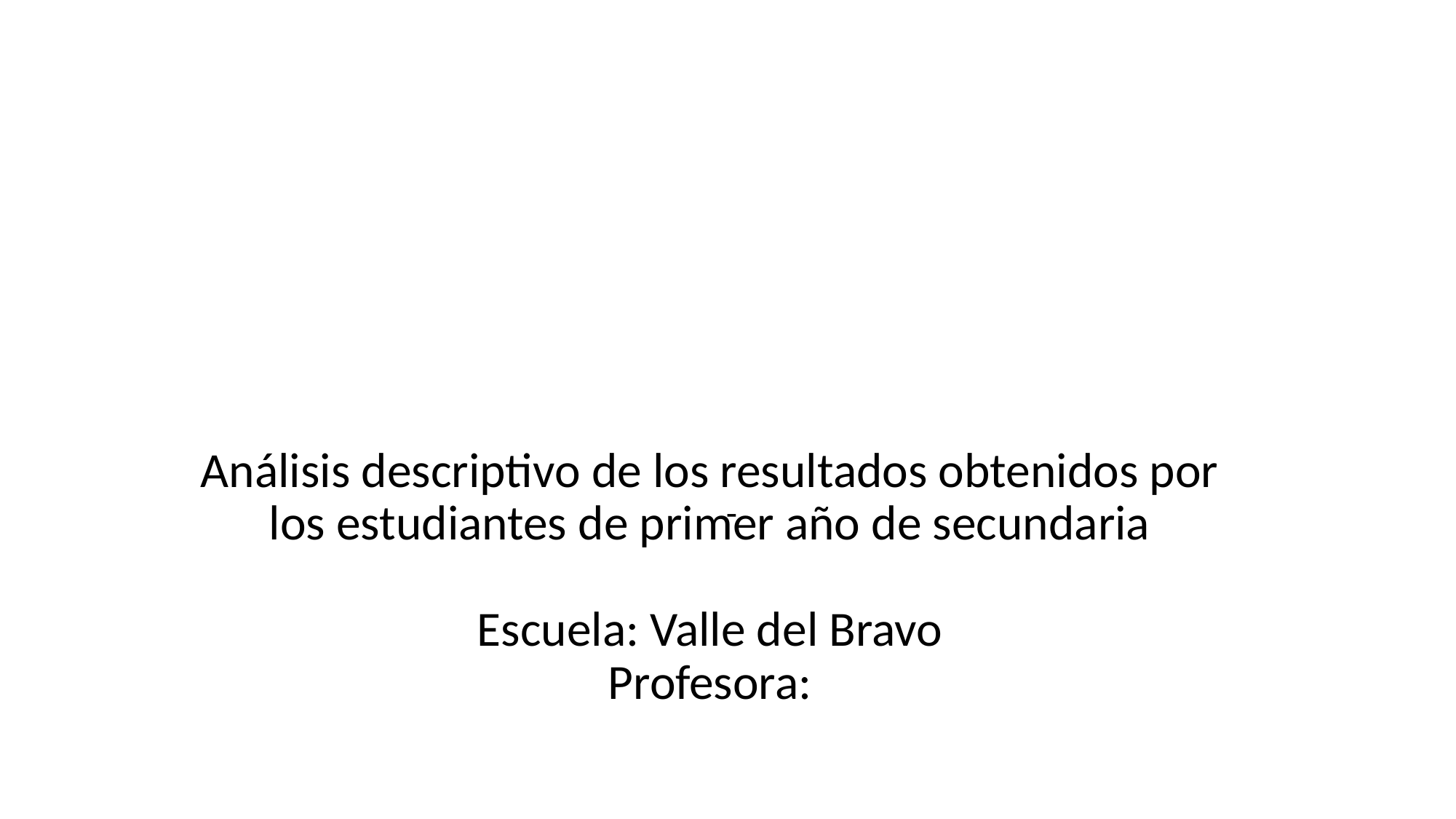

# Análisis descriptivo de los resultados obtenidos por los estudiantes de primer año de secundaria Escuela: Valle del Bravo Profesora:

 -